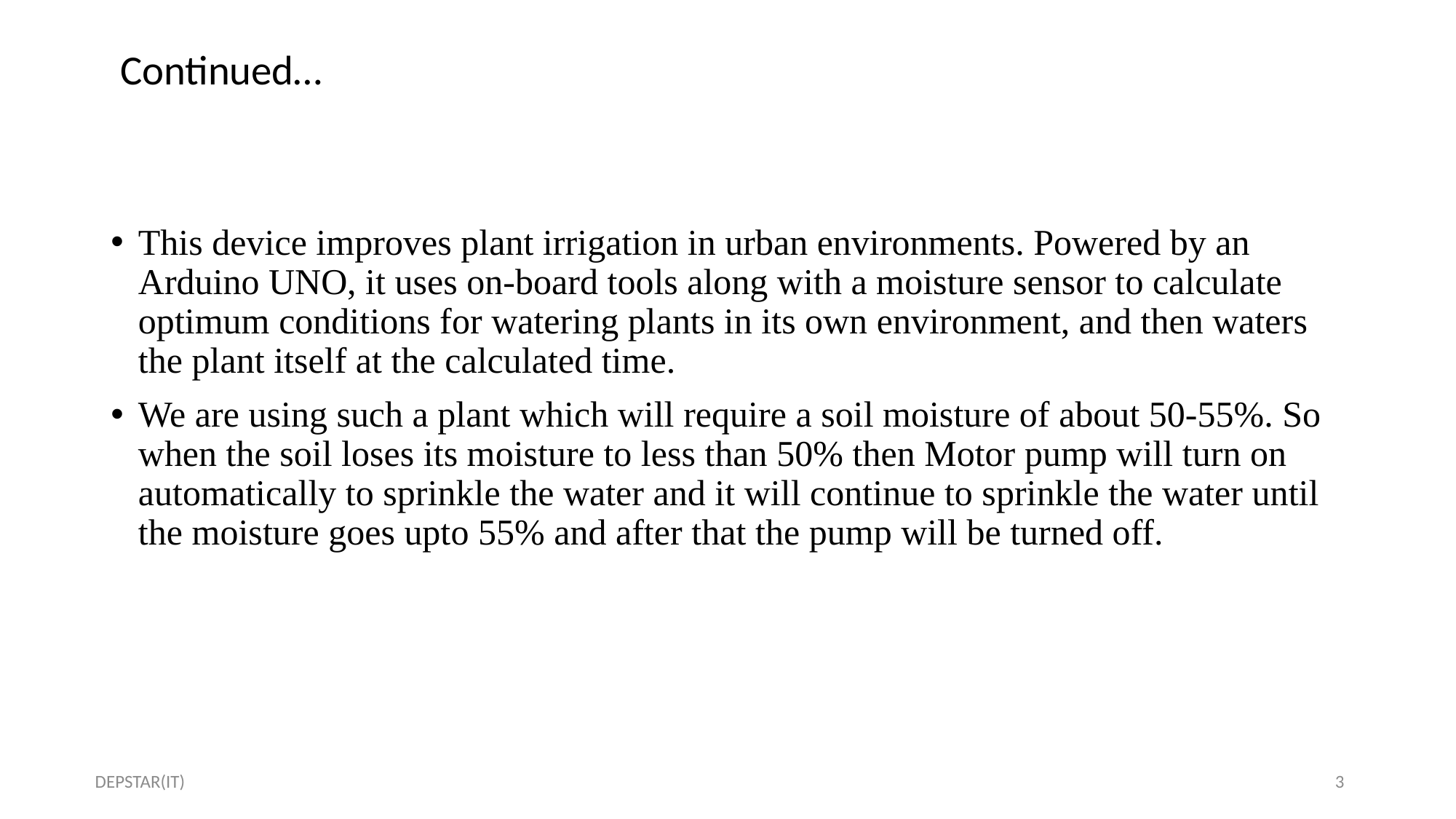

# Continued…
This device improves plant irrigation in urban environments. Powered by an Arduino UNO, it uses on-board tools along with a moisture sensor to calculate optimum conditions for watering plants in its own environment, and then waters the plant itself at the calculated time.
We are using such a plant which will require a soil moisture of about 50-55%. So when the soil loses its moisture to less than 50% then Motor pump will turn on automatically to sprinkle the water and it will continue to sprinkle the water until the moisture goes upto 55% and after that the pump will be turned off.

DEPSTAR(IT)
3